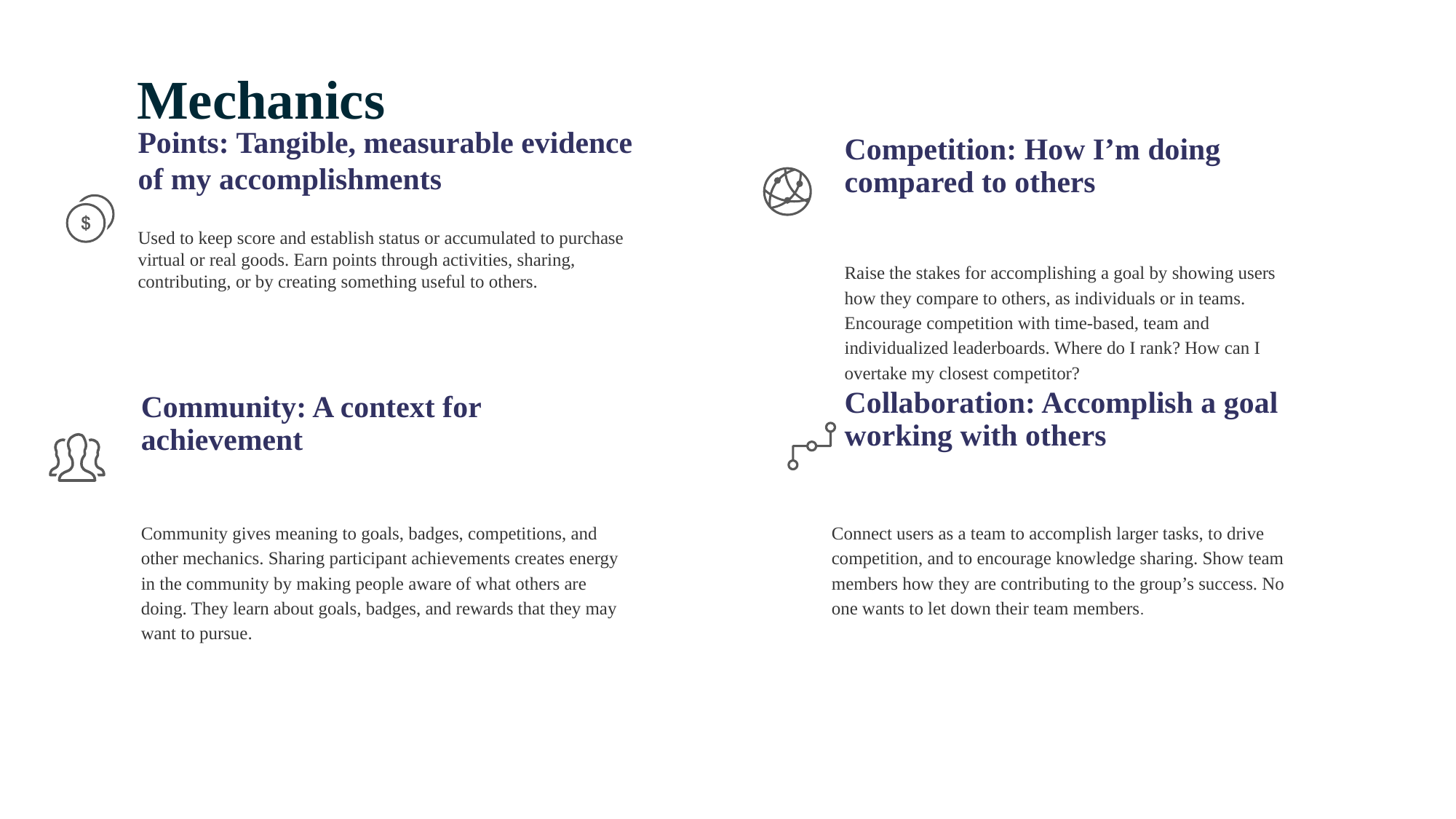

Mechanics
Points: Tangible, measurable evidence of my accomplishments
Used to keep score and establish status or accumulated to purchase virtual or real goods. Earn points through activities, sharing, contributing, or by creating something useful to others.

Competition: How I’m doing compared to others

Raise the stakes for accomplishing a goal by showing users how they compare to others, as individuals or in teams. Encourage competition with time-based, team and individualized leaderboards. Where do I rank? How can I overtake my closest competitor?
Community: A context for achievement

Collaboration: Accomplish a goal working with others

Community gives meaning to goals, badges, competitions, and other mechanics. Sharing participant achievements creates energy in the community by making people aware of what others are doing. They learn about goals, badges, and rewards that they may want to pursue.
Connect users as a team to accomplish larger tasks, to drive competition, and to encourage knowledge sharing. Show team members how they are contributing to the group’s success. No one wants to let down their team members.